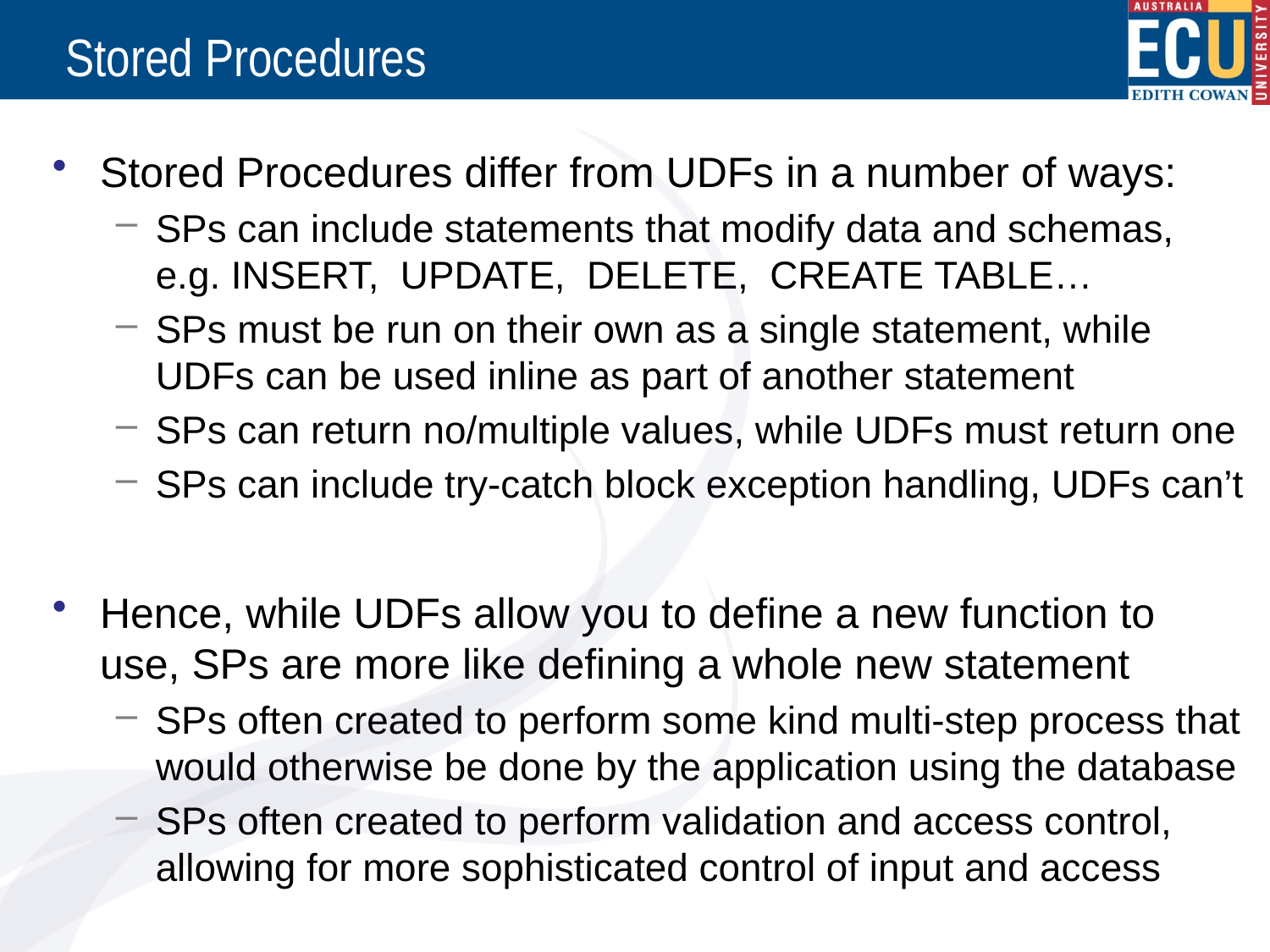

# Stored Procedures
Stored Procedures differ from UDFs in a number of ways:
SPs can include statements that modify data and schemas, e.g. INSERT,  UPDATE,  DELETE,  CREATE TABLE…
SPs must be run on their own as a single statement, while UDFs can be used inline as part of another statement
SPs can return no/multiple values, while UDFs must return one
SPs can include try-catch block exception handling, UDFs can’t

Hence, while UDFs allow you to define a new function to use, SPs are more like defining a whole new statement
SPs often created to perform some kind multi-step process that would otherwise be done by the application using the database
SPs often created to perform validation and access control, allowing for more sophisticated control of input and access